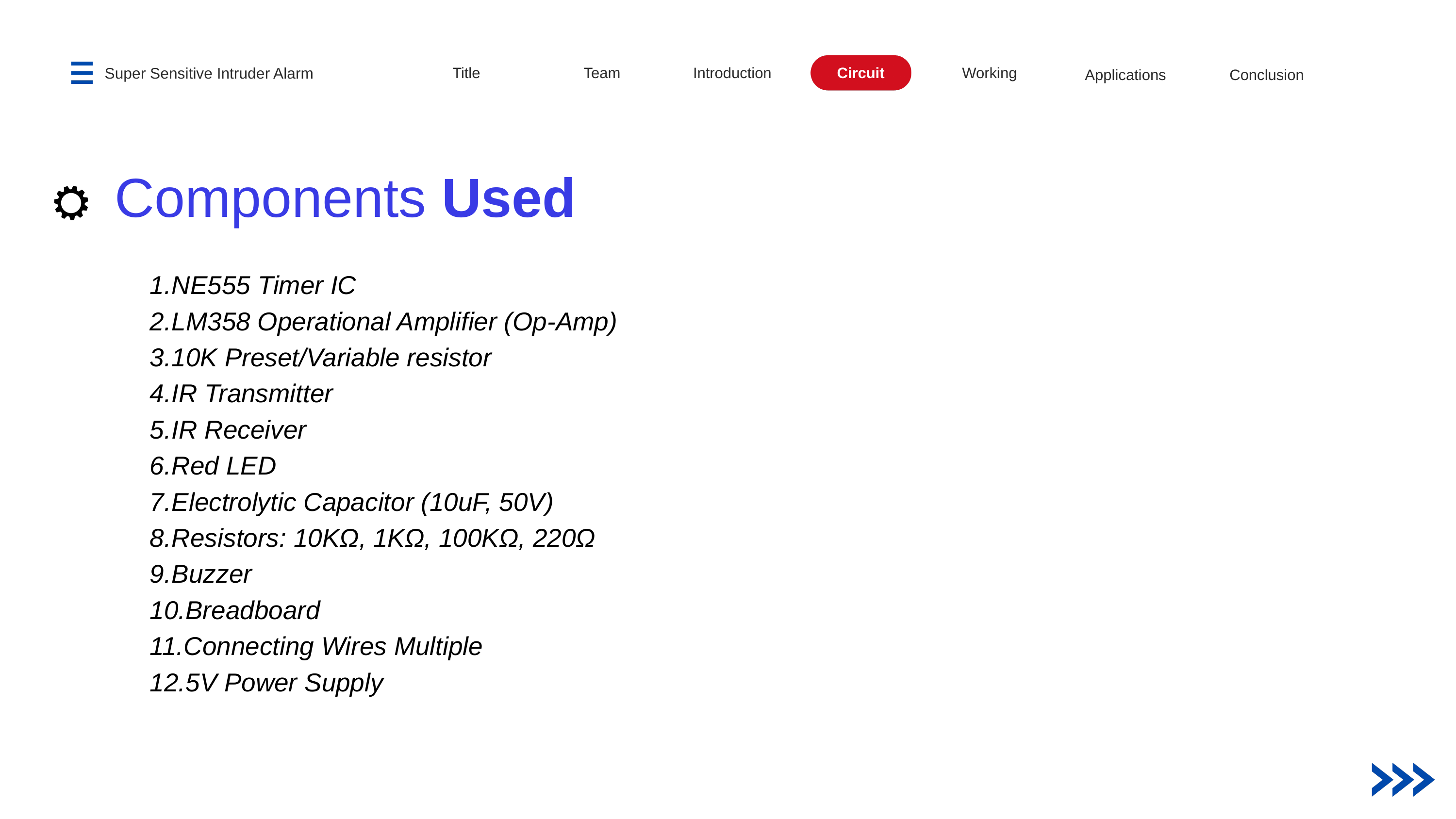

Title
Team
Introduction
Circuit
Working
Applications
Conclusion

Super Sensitive Intruder Alarm
Components Used

NE555 Timer IC
LM358 Operational Amplifier (Op-Amp)
10K Preset/Variable resistor
IR Transmitter
IR Receiver
Red LED
Electrolytic Capacitor (10uF, 50V)
Resistors: 10KΩ, 1KΩ, 100KΩ, 220Ω
Buzzer
Breadboard
Connecting Wires Multiple
5V Power Supply